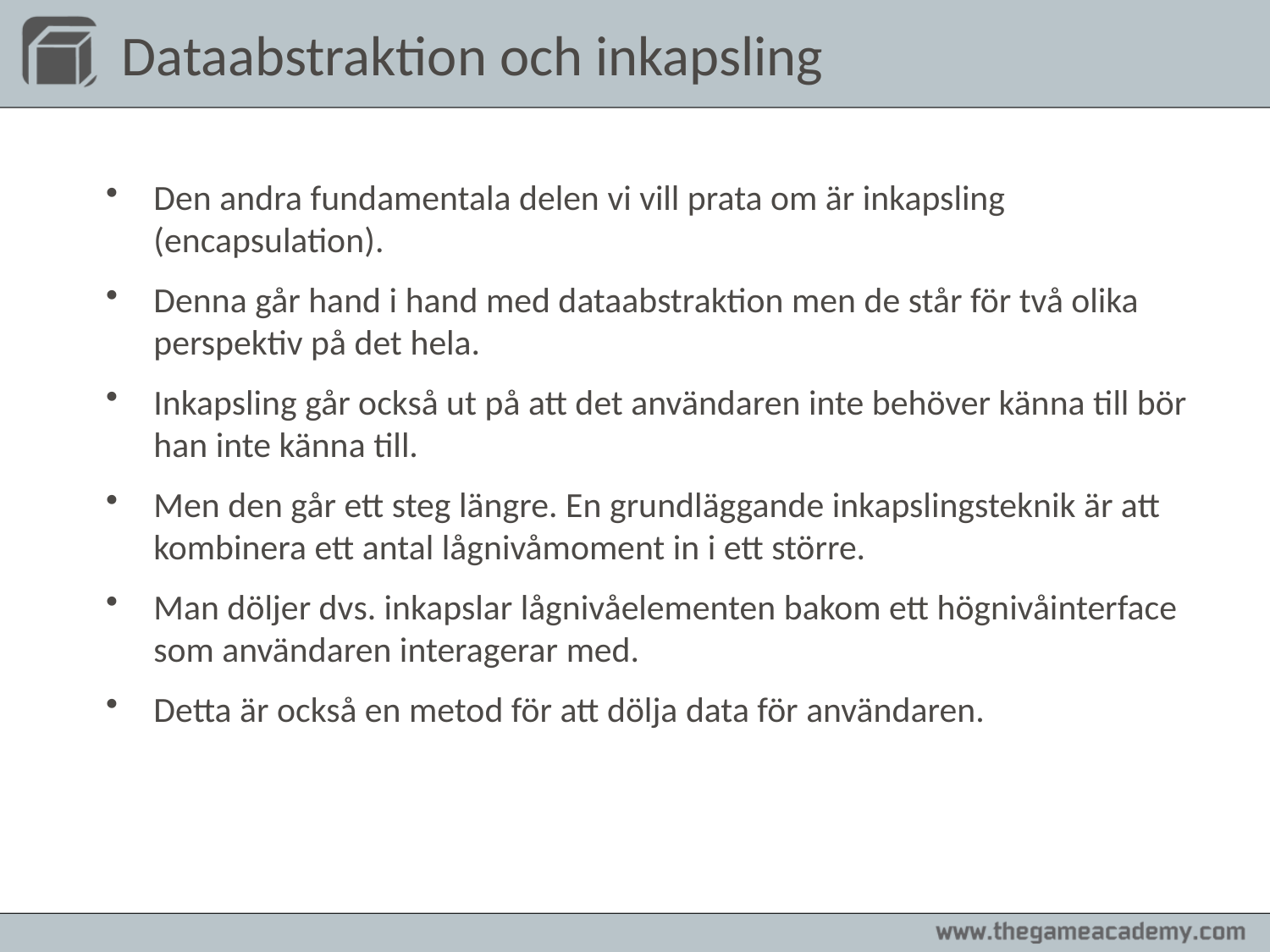

# Dataabstraktion och inkapsling

Den andra fundamentala delen vi vill prata om är inkapsling (encapsulation).
Denna går hand i hand med dataabstraktion men de står för två olika perspektiv på det hela.
Inkapsling går också ut på att det användaren inte behöver känna till bör han inte känna till.
Men den går ett steg längre. En grundläggande inkapslingsteknik är att kombinera ett antal lågnivåmoment in i ett större.
Man döljer dvs. inkapslar lågnivåelementen bakom ett högnivåinterface som användaren interagerar med.
Detta är också en metod för att dölja data för användaren.